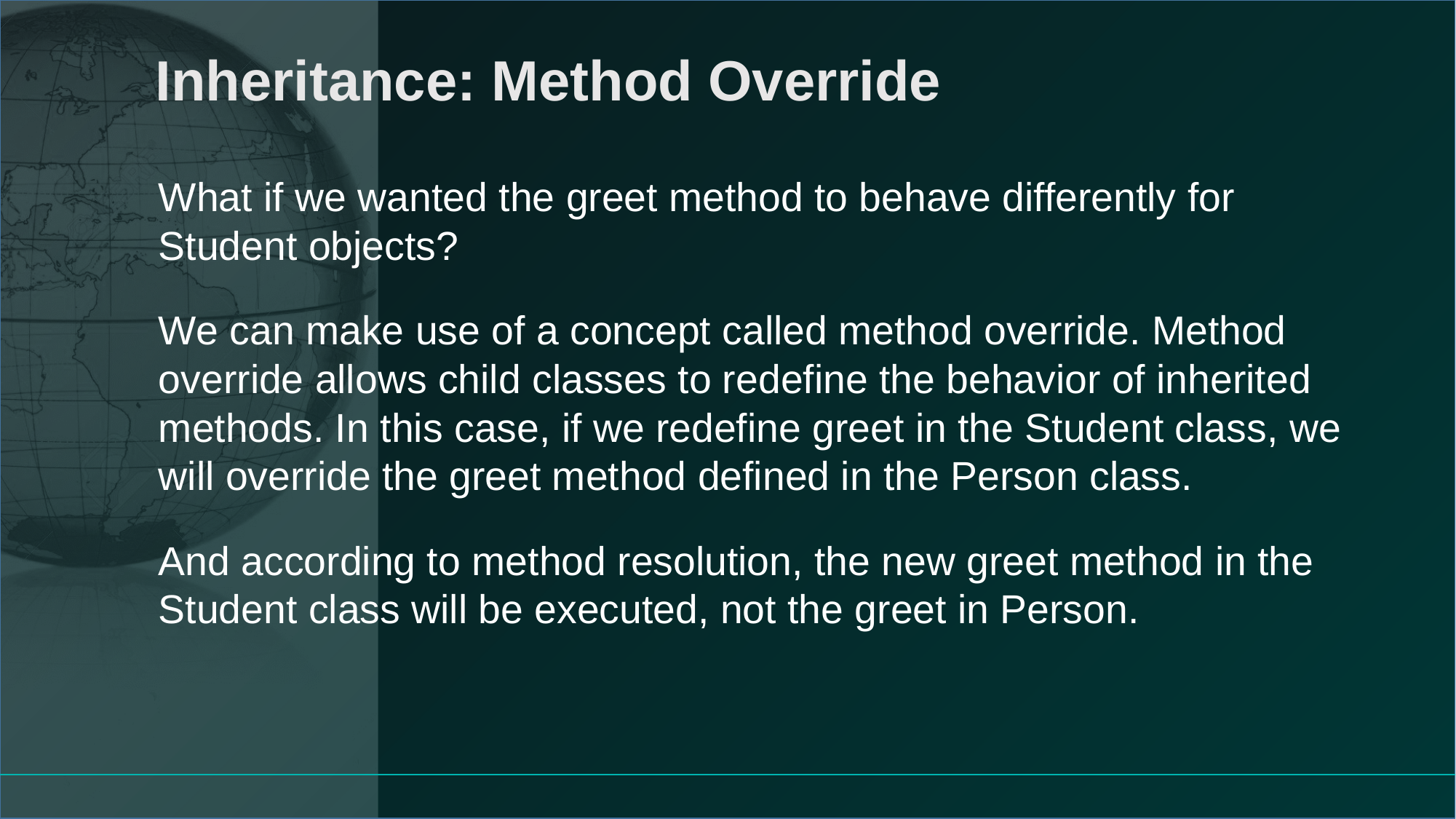

# Inheritance: Method Override
What if we wanted the greet method to behave differently for Student objects?
We can make use of a concept called method override. Method override allows child classes to redefine the behavior of inherited methods. In this case, if we redefine greet in the Student class, we will override the greet method defined in the Person class.
And according to method resolution, the new greet method in the Student class will be executed, not the greet in Person.